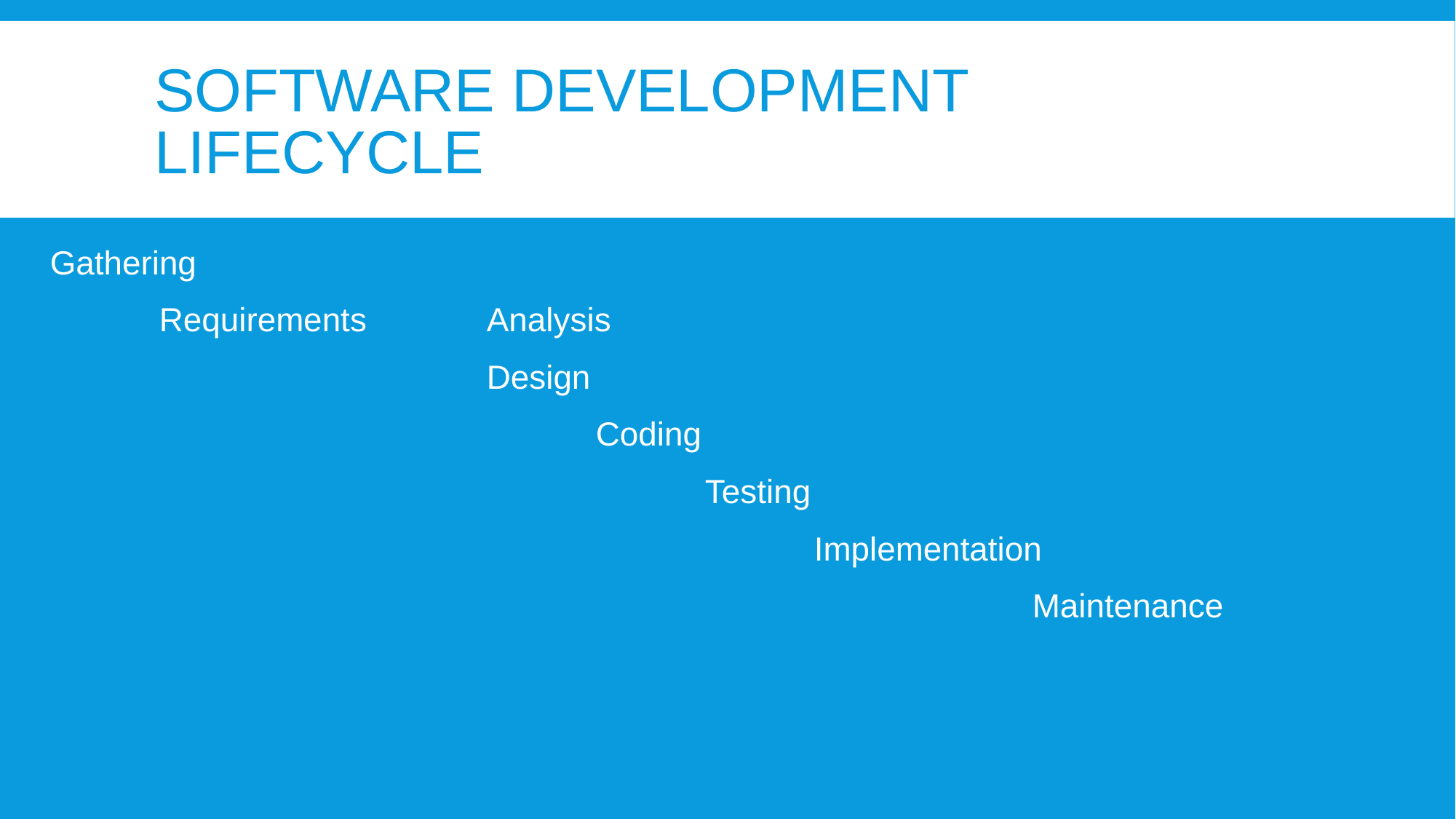

# Software development lifecycle
Gathering
	Requirements		Analysis
				Design
					Coding
						Testing
							Implementation
									Maintenance